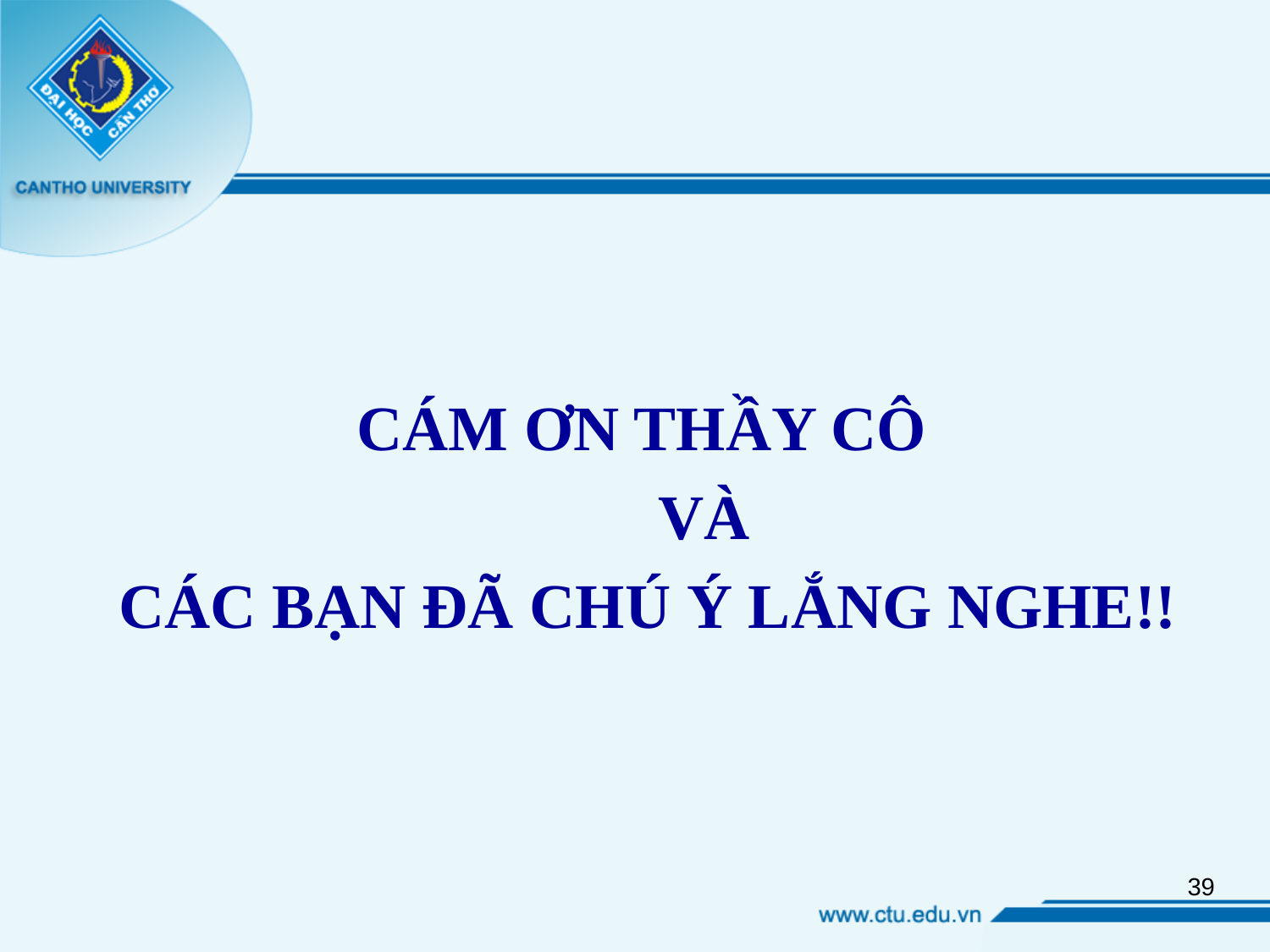

CÁM ƠN THẦY CÔ
				  VÀ
CÁC BẠN ĐÃ CHÚ Ý LẮNG NGHE!!
39